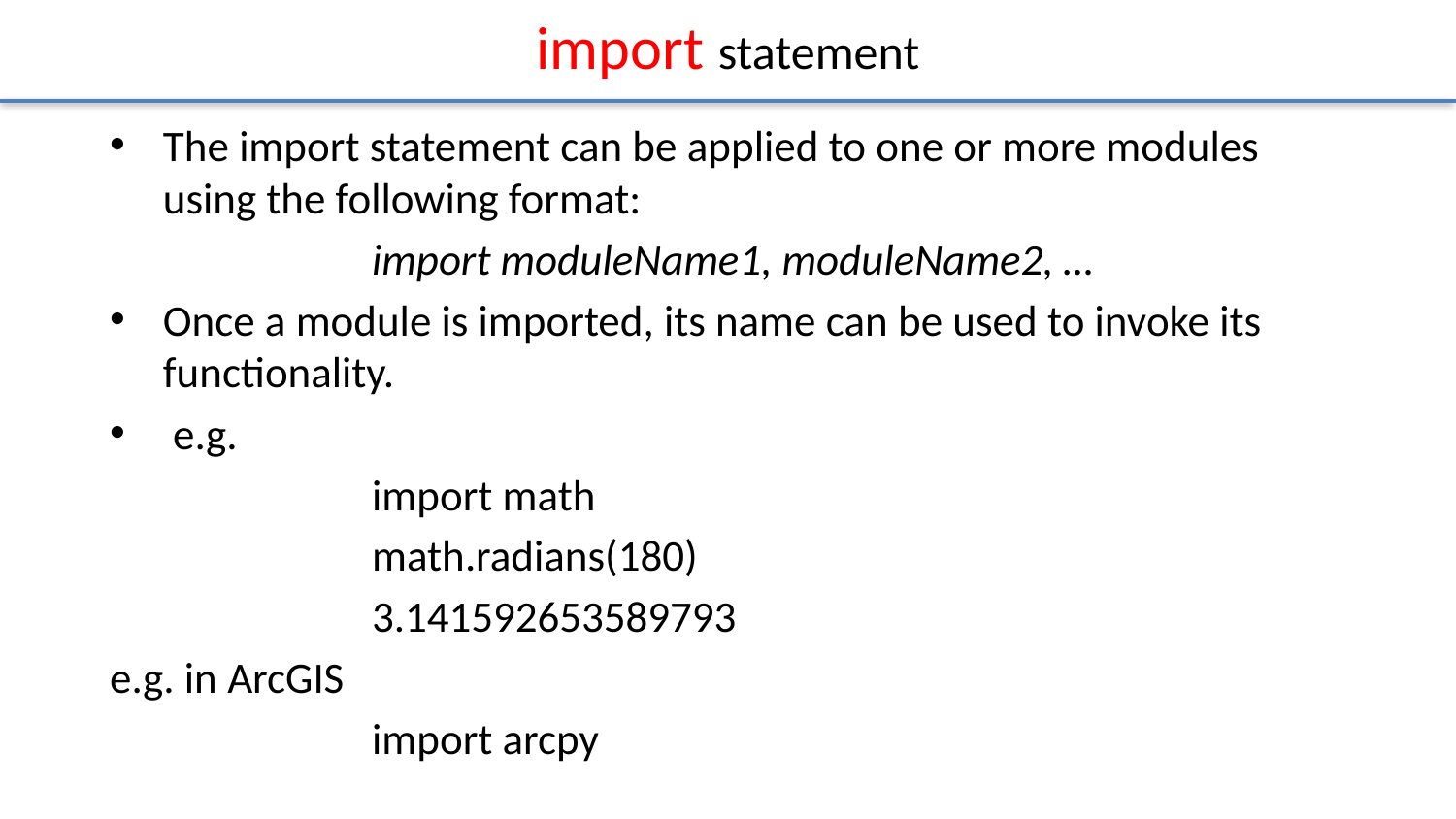

# import statement
The import statement can be applied to one or more modules using the following format:
		import moduleName1, moduleName2, …
Once a module is imported, its name can be used to invoke its functionality.
 e.g.
		import math
		math.radians(180)
		3.141592653589793
e.g. in ArcGIS
		import arcpy